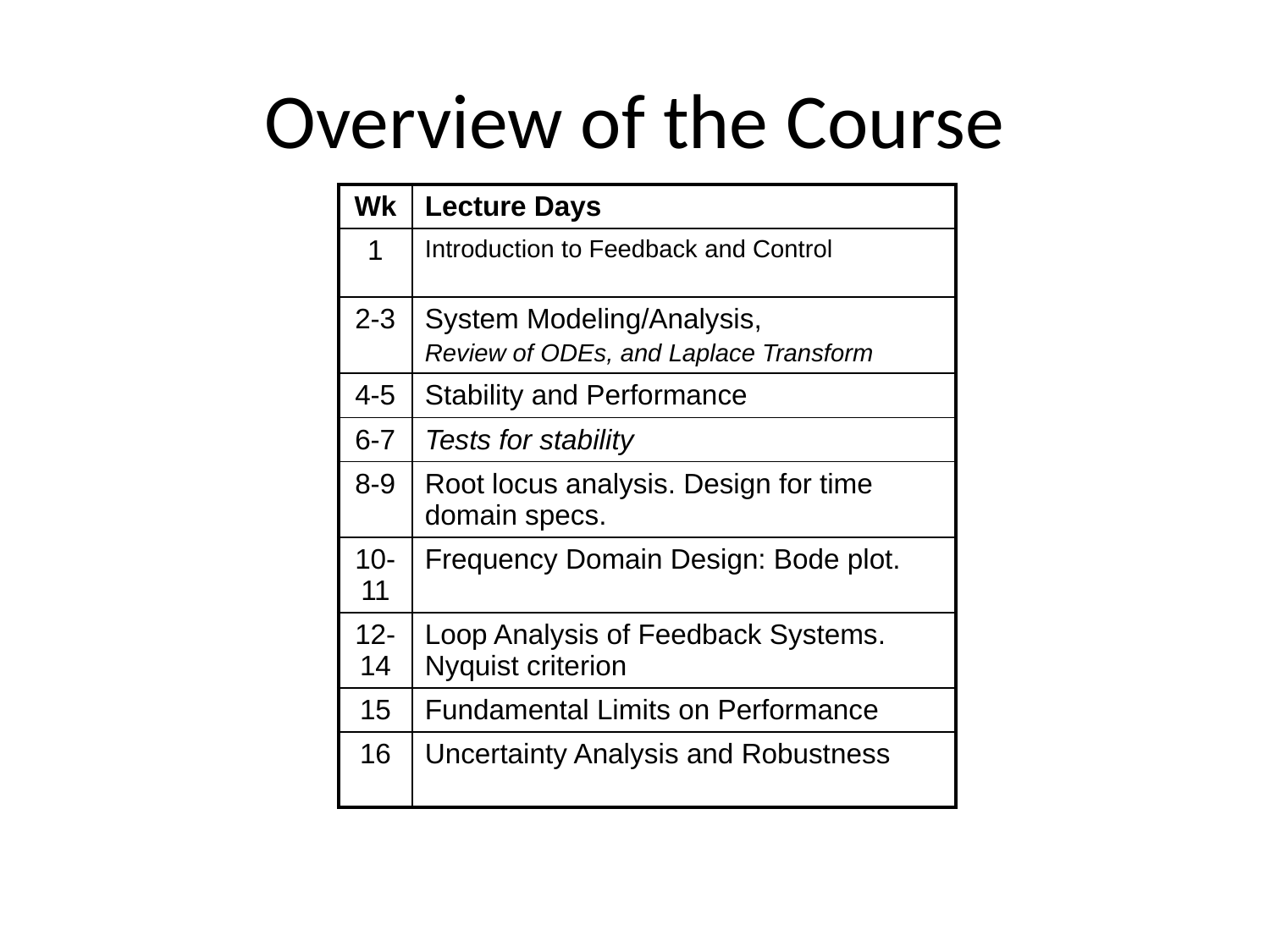

# Overview of the Course
| Wk | Lecture Days |
| --- | --- |
| 1 | Introduction to Feedback and Control |
| 2-3 | System Modeling/Analysis, Review of ODEs, and Laplace Transform |
| 4-5 | Stability and Performance |
| 6-7 | Tests for stability |
| 8-9 | Root locus analysis. Design for time domain specs. |
| 10-11 | Frequency Domain Design: Bode plot. |
| 12-14 | Loop Analysis of Feedback Systems. Nyquist criterion |
| 15 | Fundamental Limits on Performance |
| 16 | Uncertainty Analysis and Robustness |